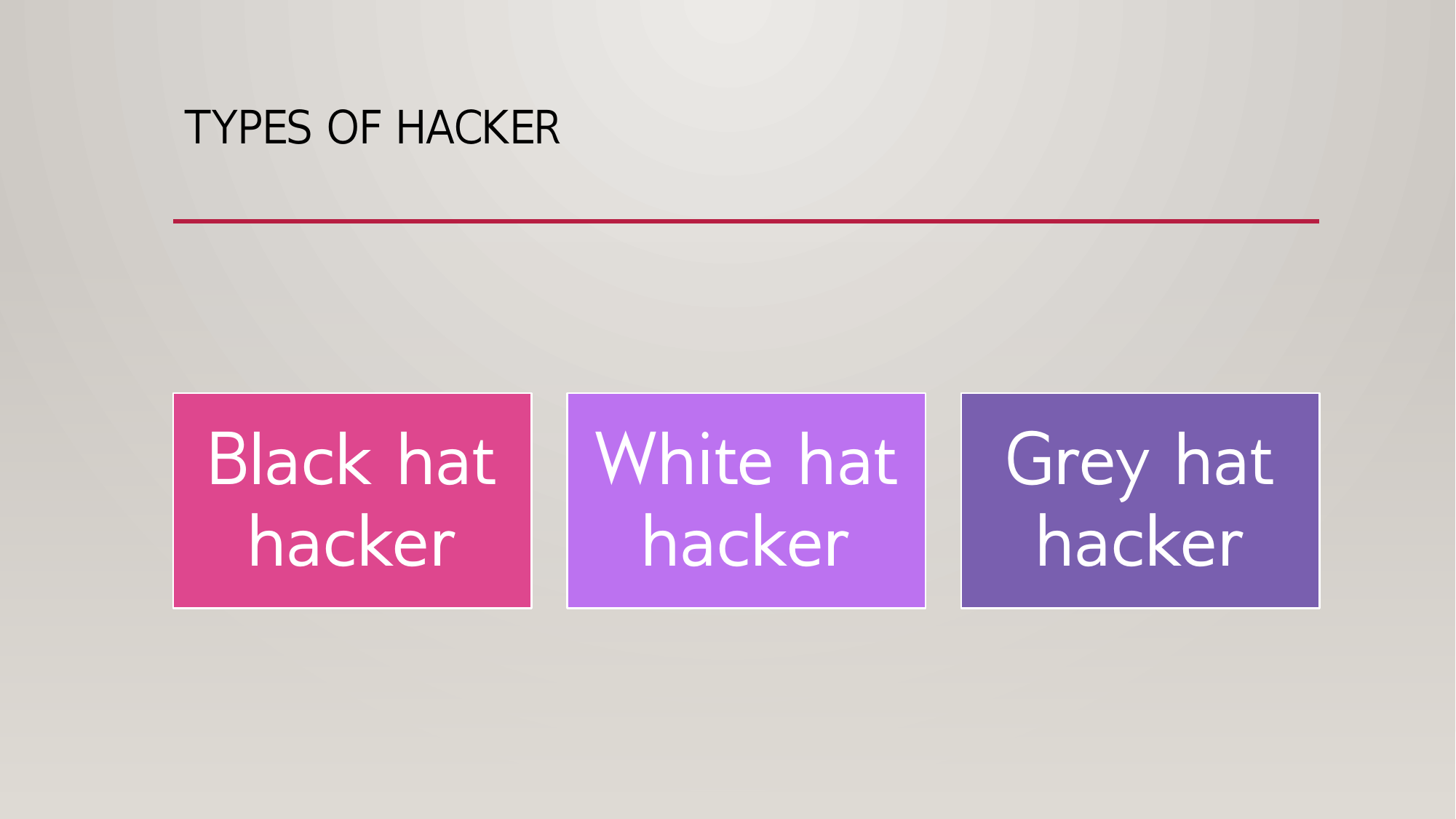

# Types of Hacker

Black hat hacker
White hat hacker
Grey hat hacker